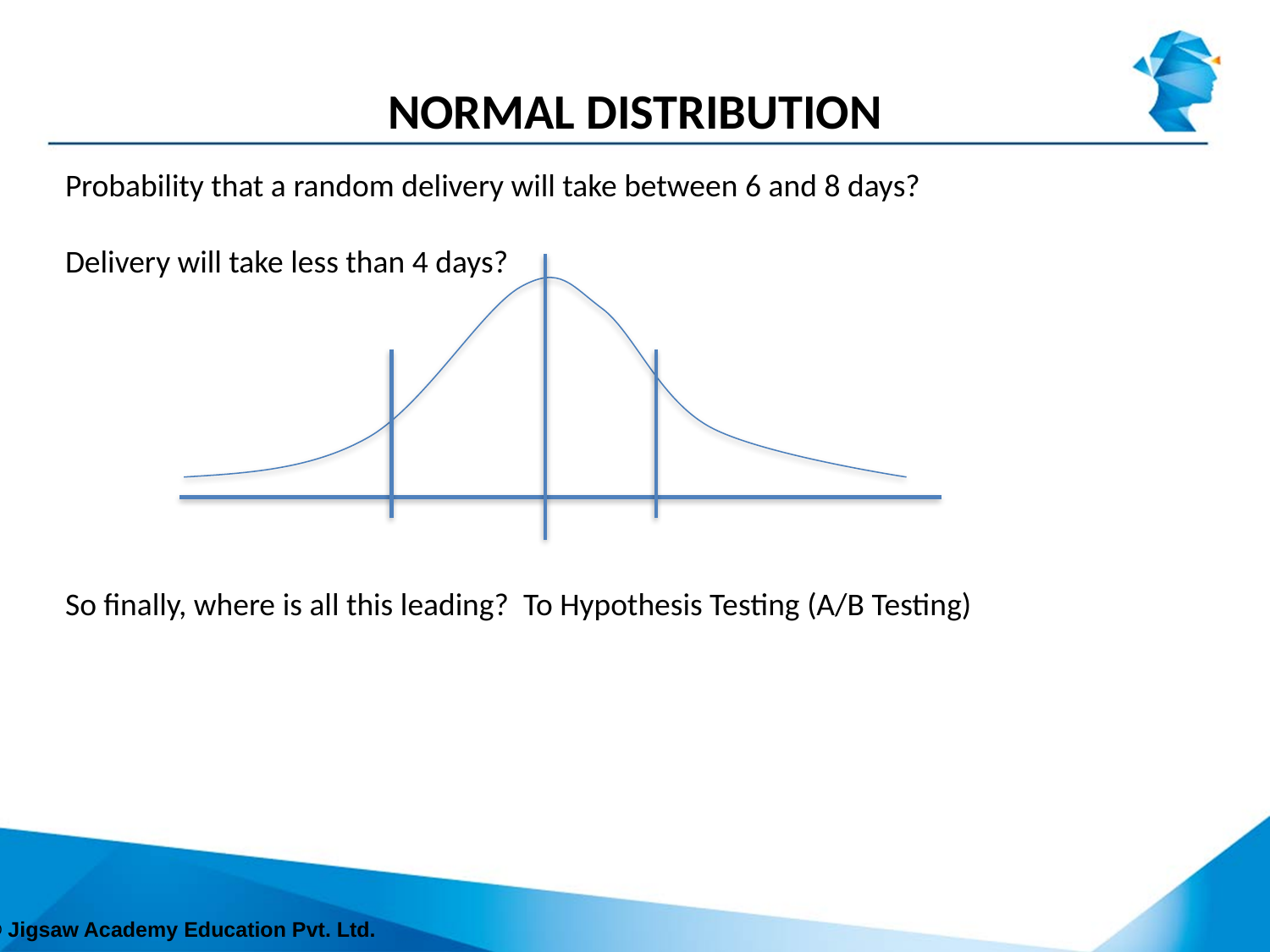

# Normal distribution
Probability that a random delivery will take between 6 and 8 days?

Delivery will take less than 4 days?

So finally, where is all this leading?  To Hypothesis Testing (A/B Testing)